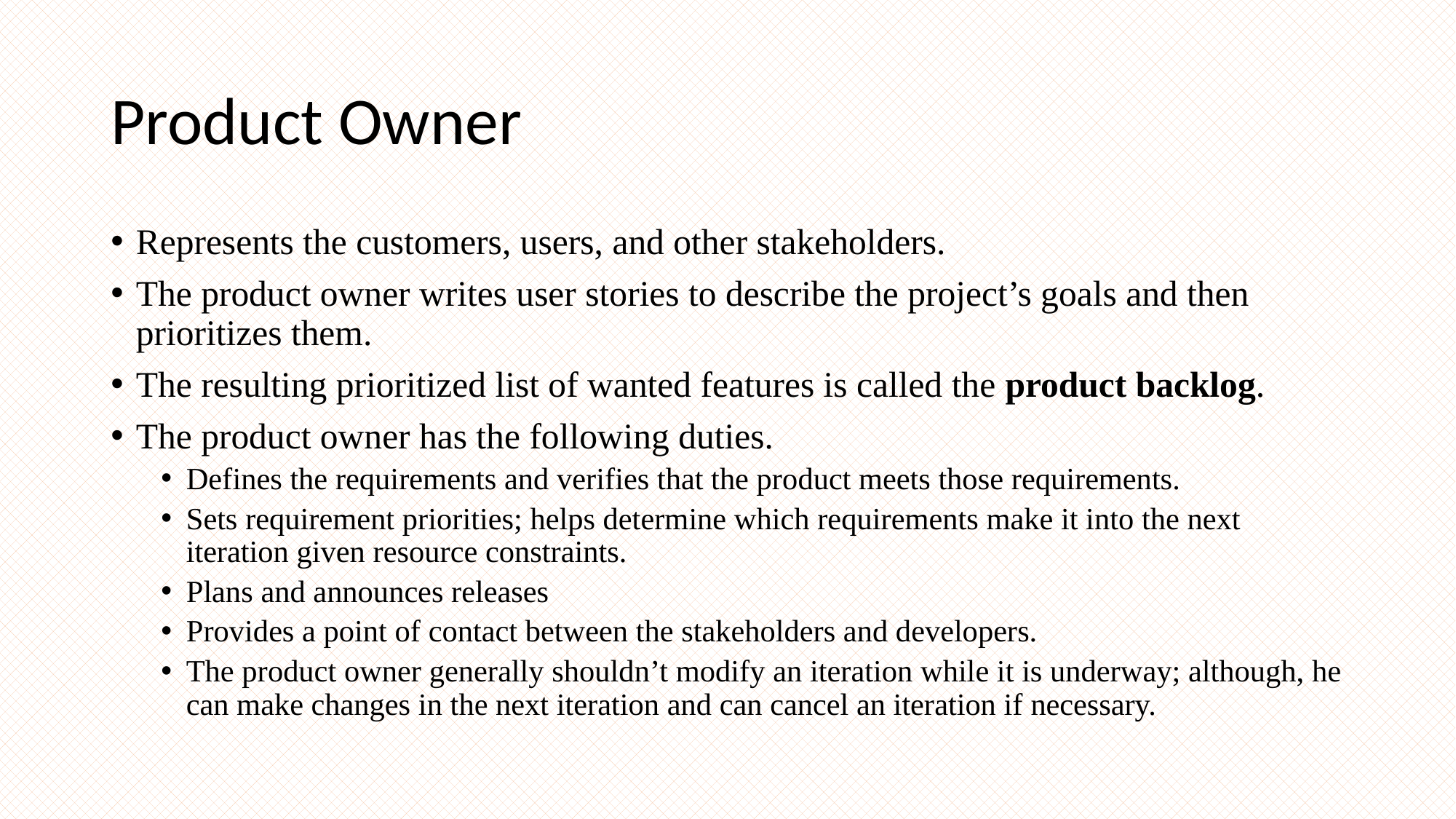

# Product Owner
Represents the customers, users, and other stakeholders.
The product owner writes user stories to describe the project’s goals and then prioritizes them.
The resulting prioritized list of wanted features is called the product backlog.
The product owner has the following duties.
Defines the requirements and verifies that the product meets those requirements.
Sets requirement priorities; helps determine which requirements make it into the next iteration given resource constraints.
Plans and announces releases
Provides a point of contact between the stakeholders and developers.
The product owner generally shouldn’t modify an iteration while it is underway; although, he can make changes in the next iteration and can cancel an iteration if necessary.